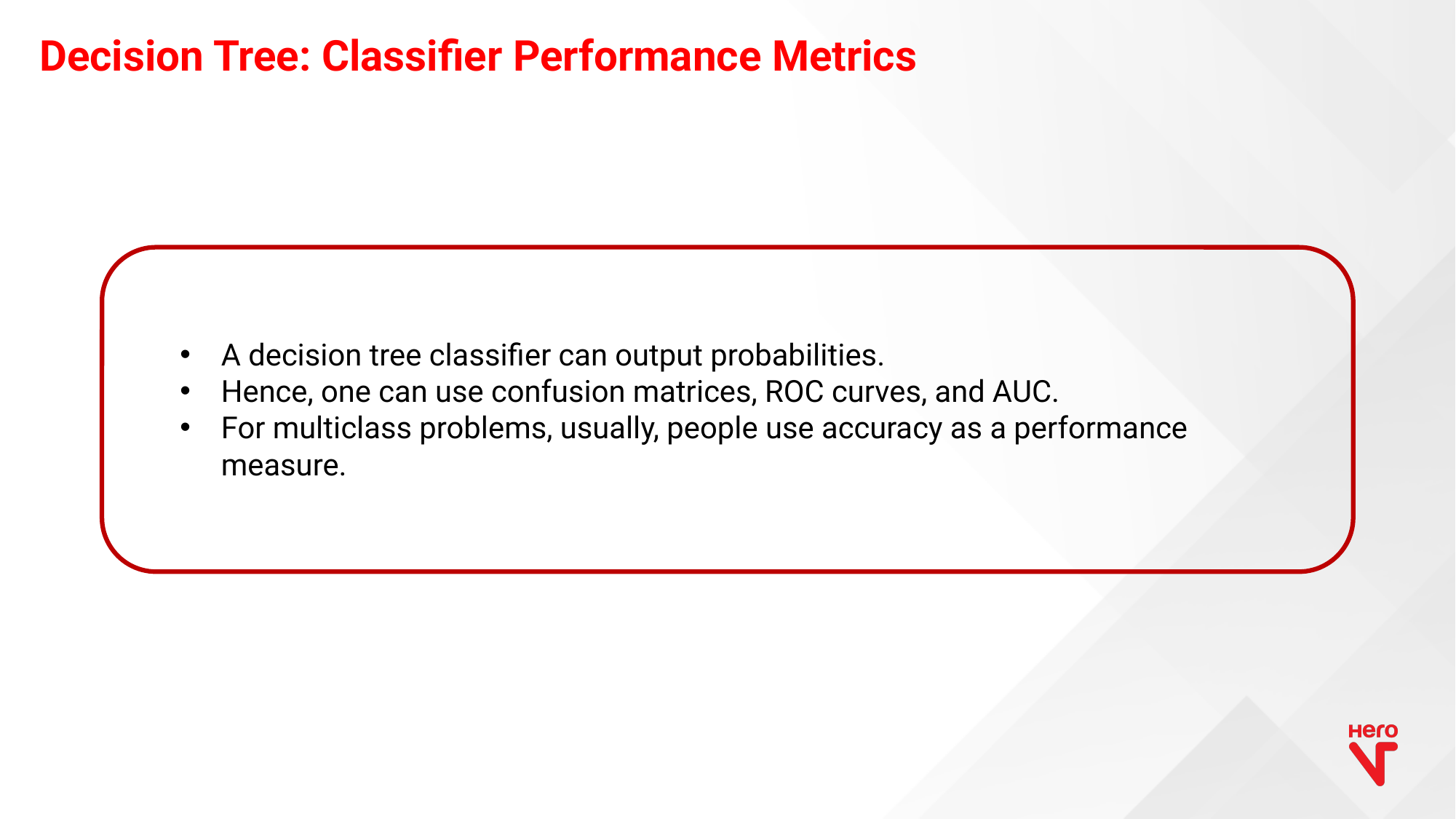

# Decision Tree: Classifier Performance Metrics

A decision tree classifier can output probabilities.
Hence, one can use confusion matrices, ROC curves, and AUC.
For multiclass problems, usually, people use accuracy as a performance measure.